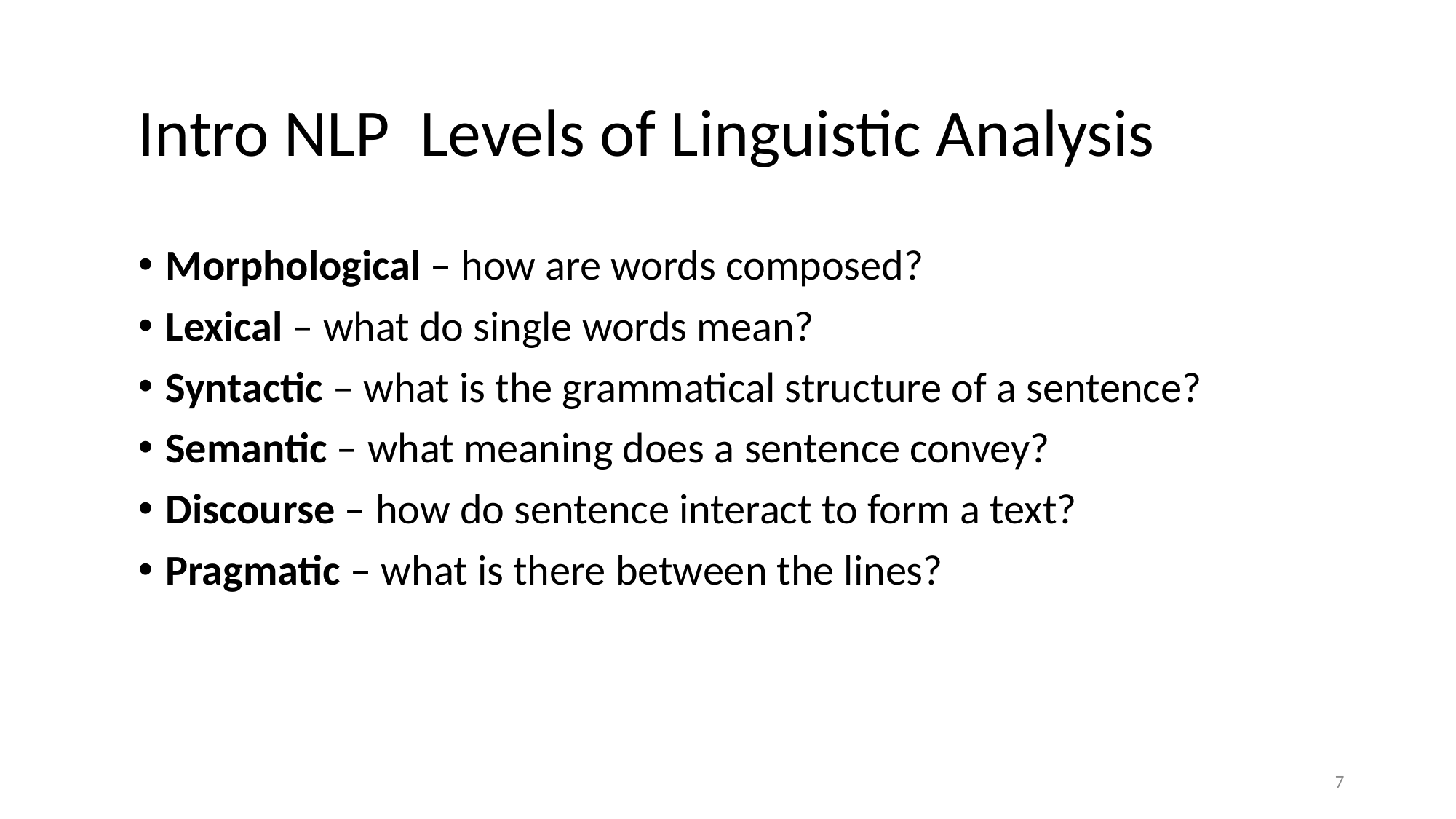

# Intro NLP  Levels of Linguistic Analysis
Morphological – how are words composed?
Lexical – what do single words mean?
Syntactic – what is the grammatical structure of a sentence?
Semantic – what meaning does a sentence convey?
Discourse – how do sentence interact to form a text?
Pragmatic – what is there between the lines?

7